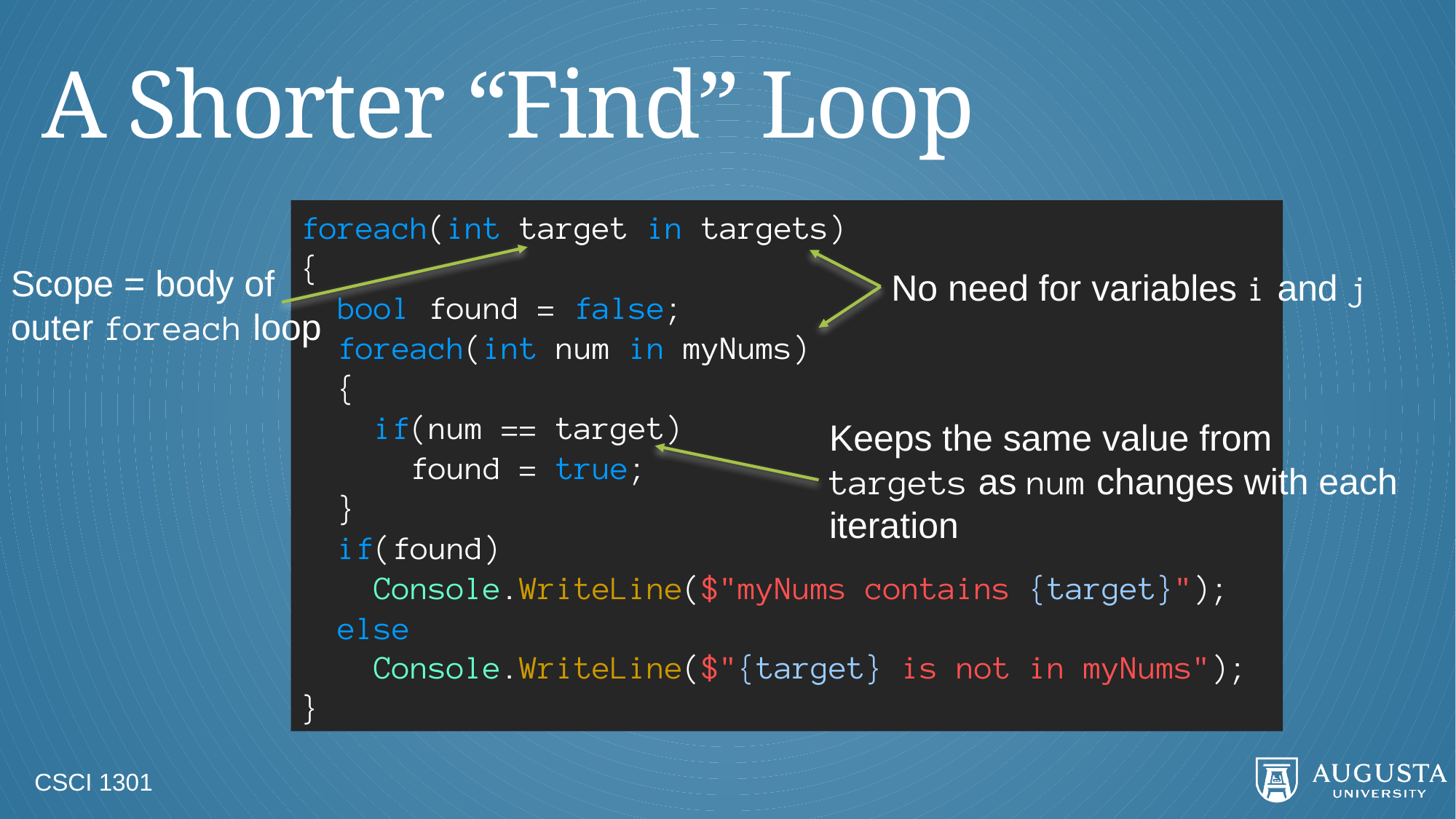

# A Shorter “Find” Loop
foreach(int target in targets)
{
  bool found = false;
  foreach(int num in myNums)
  {
    if(num == target)
      found = true;
  }
  if(found)
    Console.WriteLine($"myNums contains {target}");
  else
    Console.WriteLine($"{target} is not in myNums");
}
Scope = body of outer foreach loop
No need for variables i and j
Keeps the same value from targets as num changes with each iteration
CSCI 1301